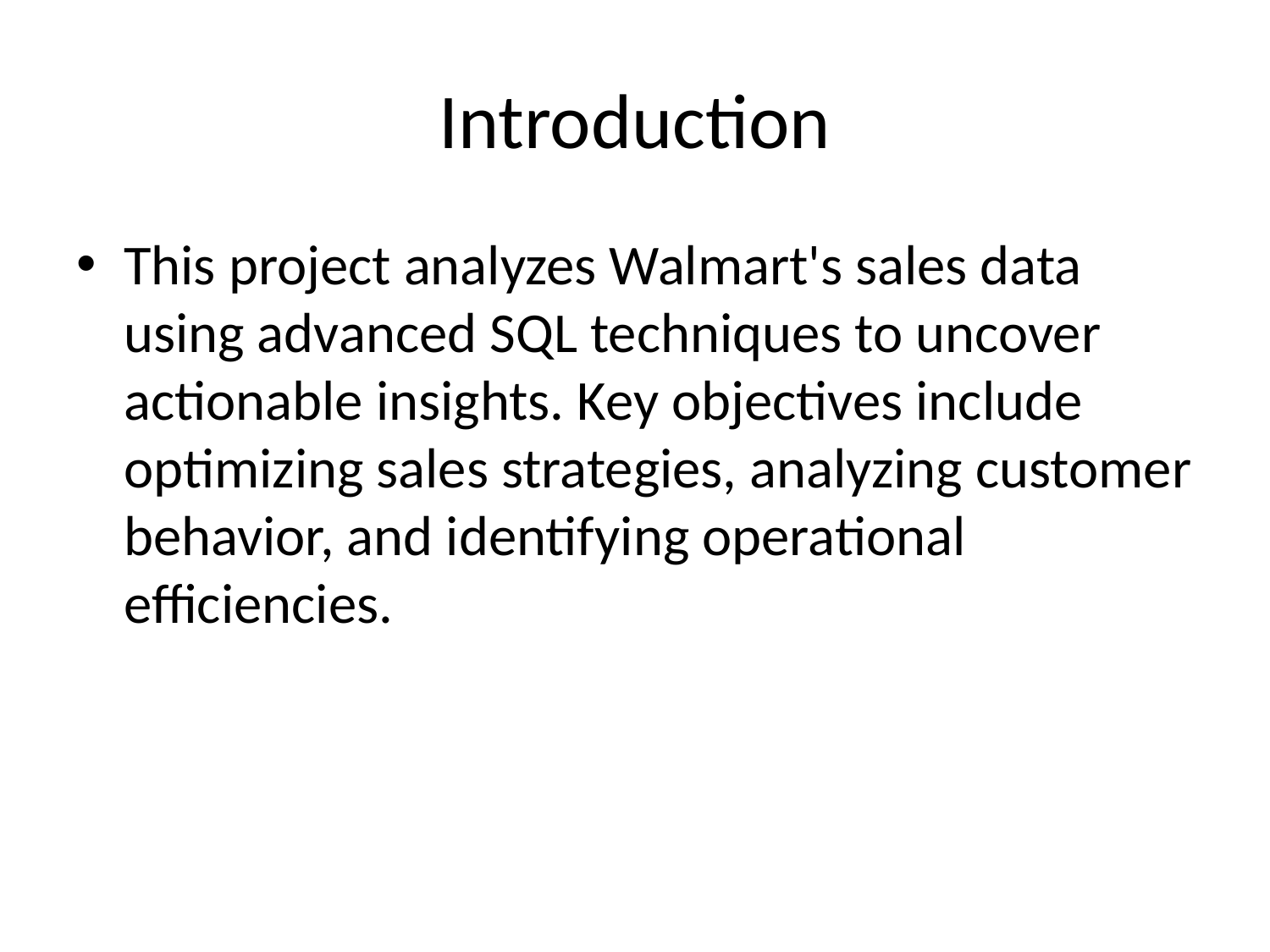

# Introduction
This project analyzes Walmart's sales data using advanced SQL techniques to uncover actionable insights. Key objectives include optimizing sales strategies, analyzing customer behavior, and identifying operational efficiencies.